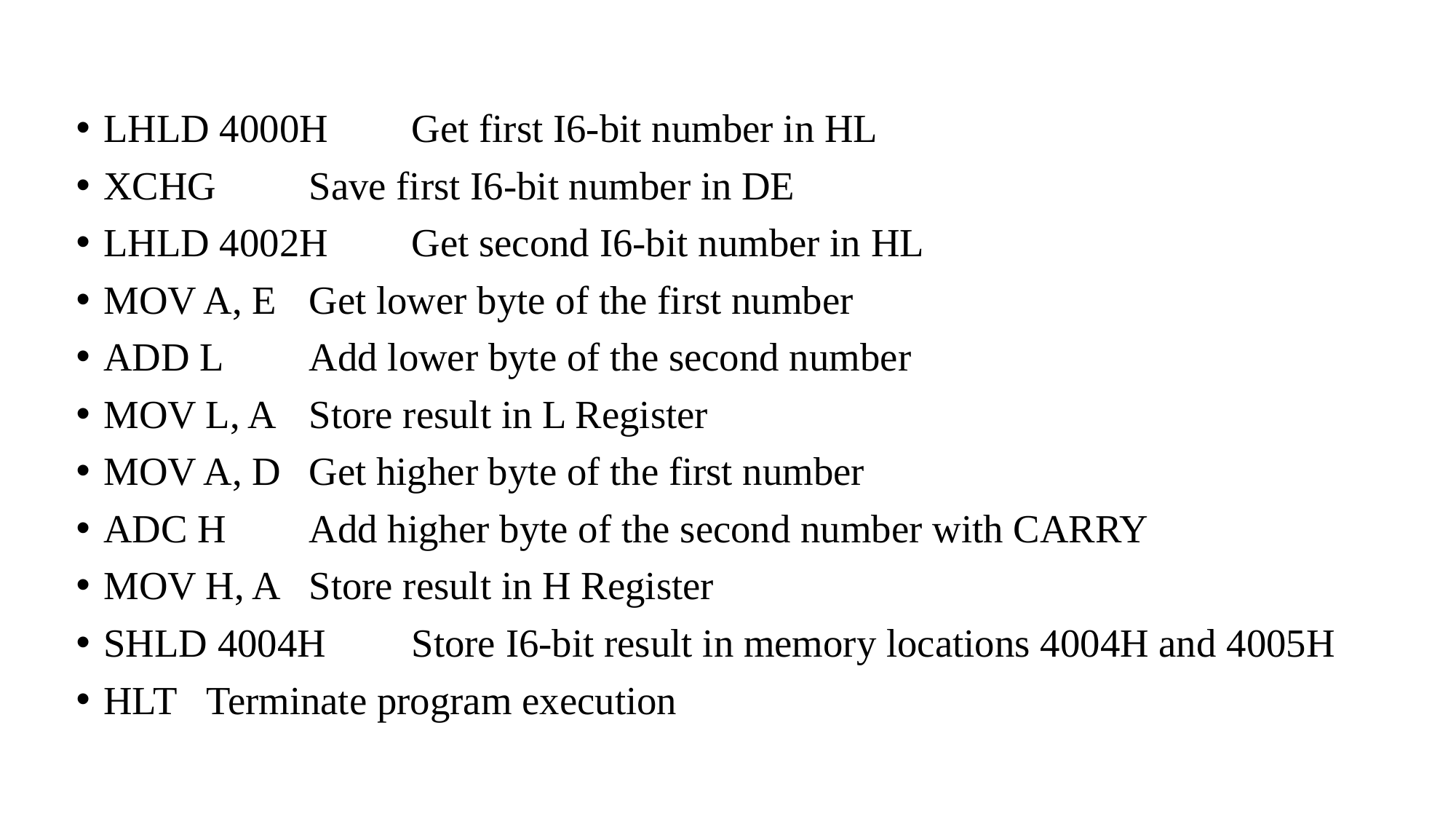

LHLD 4000H 	Get first I6-bit number in HL
XCHG 		Save first I6-bit number in DE
LHLD 4002H	Get second I6-bit number in HL
MOV A, E 		Get lower byte of the first number
ADD L 		Add lower byte of the second number
MOV L, A		Store result in L Register
MOV A, D 		Get higher byte of the first number
ADC H 		Add higher byte of the second number with CARRY
MOV H, A 		Store result in H Register
SHLD 4004H 	Store I6-bit result in memory locations 4004H and 4005H
HLT 		Terminate program execution